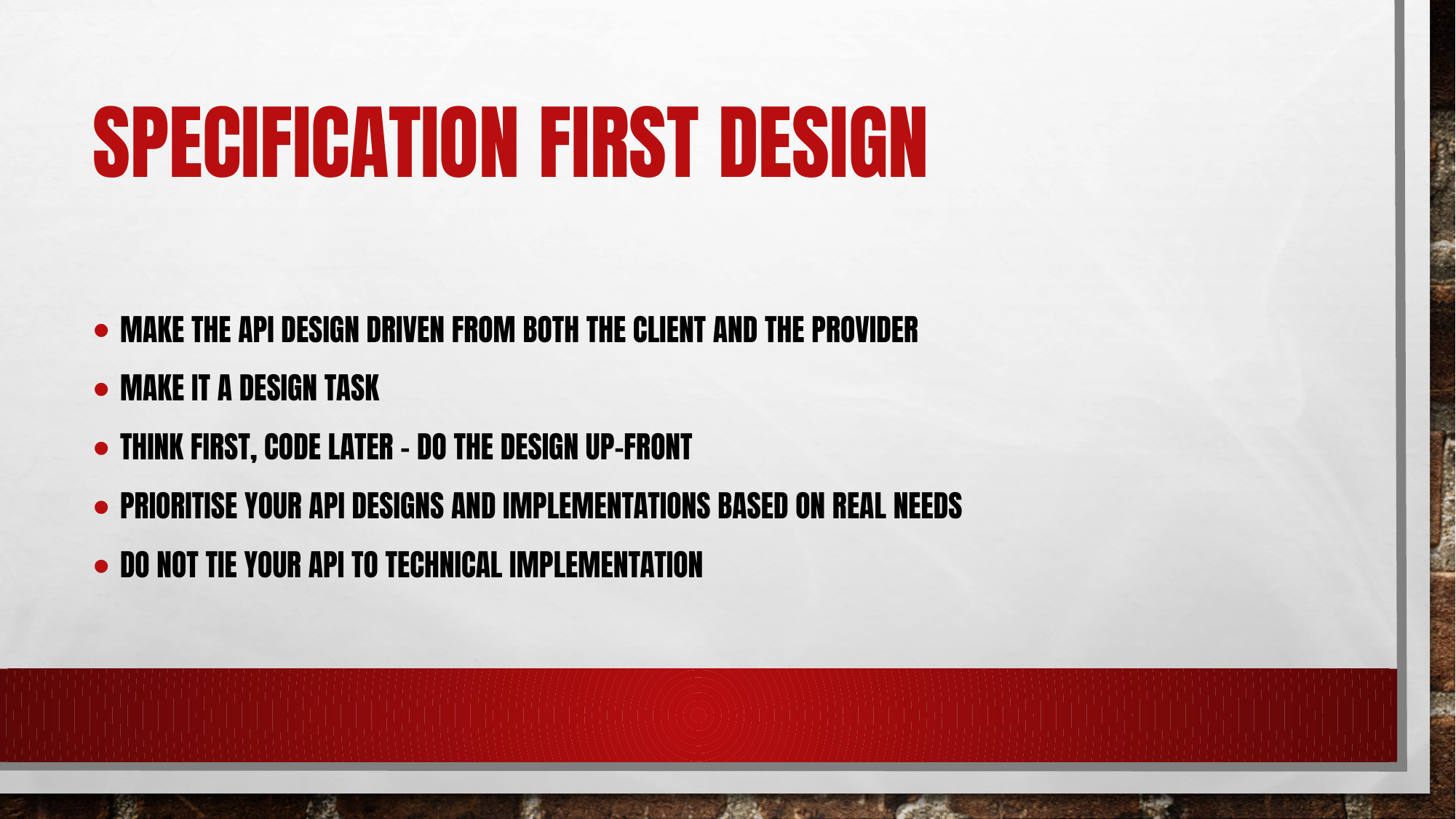

# Specification First Design
Make the API design driven from both the client and the provider
Make it a design task
Think First, Code Later - Do the design up-front
Prioritise your API designs and implementations based on real needs
Do not tie your API to technical implementation